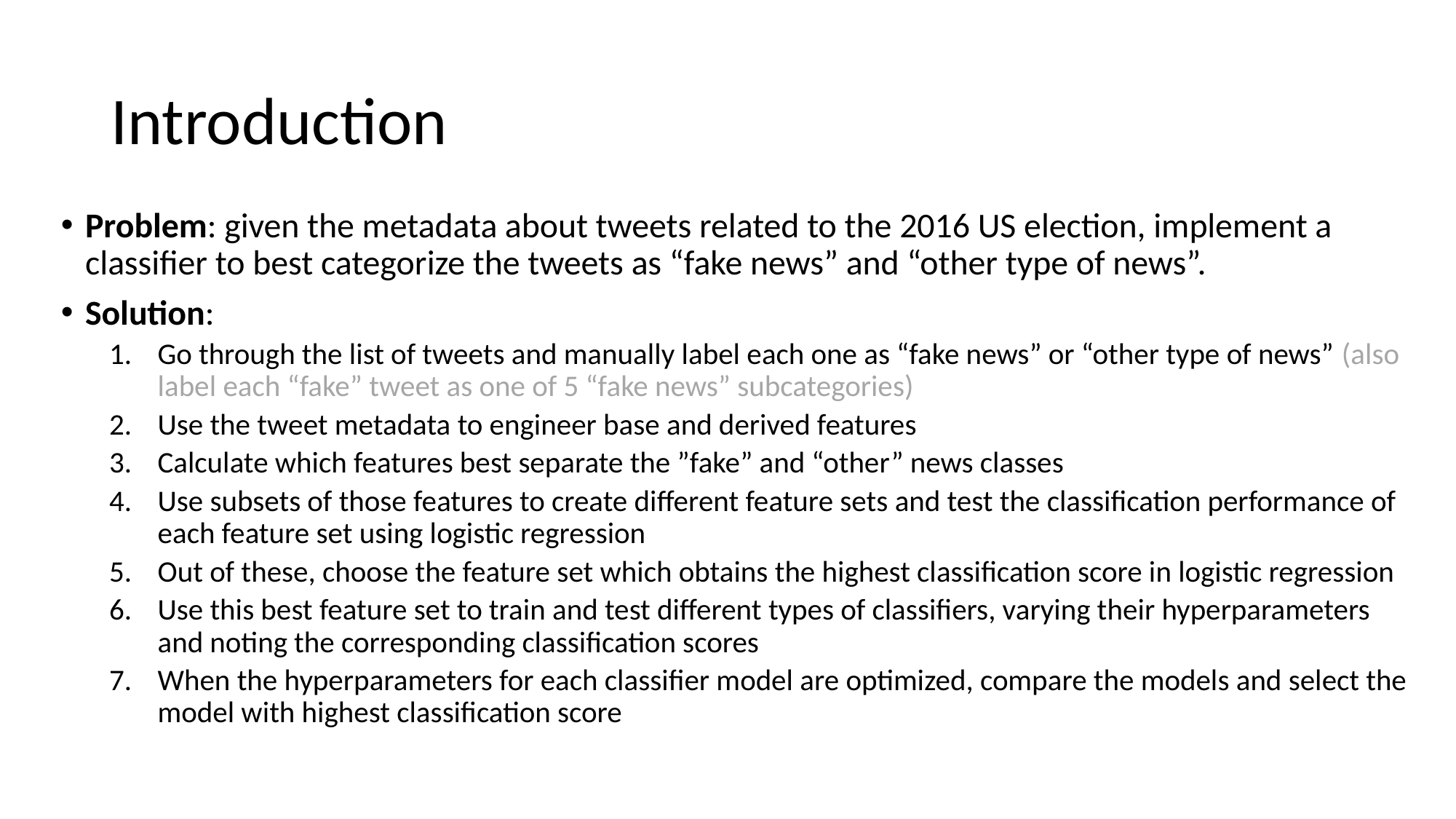

# Introduction
Problem: given the metadata about tweets related to the 2016 US election, implement a classifier to best categorize the tweets as “fake news” and “other type of news”.
Solution:
Go through the list of tweets and manually label each one as “fake news” or “other type of news” (also label each “fake” tweet as one of 5 “fake news” subcategories)
Use the tweet metadata to engineer base and derived features
Calculate which features best separate the ”fake” and “other” news classes
Use subsets of those features to create different feature sets and test the classification performance of each feature set using logistic regression
Out of these, choose the feature set which obtains the highest classification score in logistic regression
Use this best feature set to train and test different types of classifiers, varying their hyperparameters and noting the corresponding classification scores
When the hyperparameters for each classifier model are optimized, compare the models and select the model with highest classification score